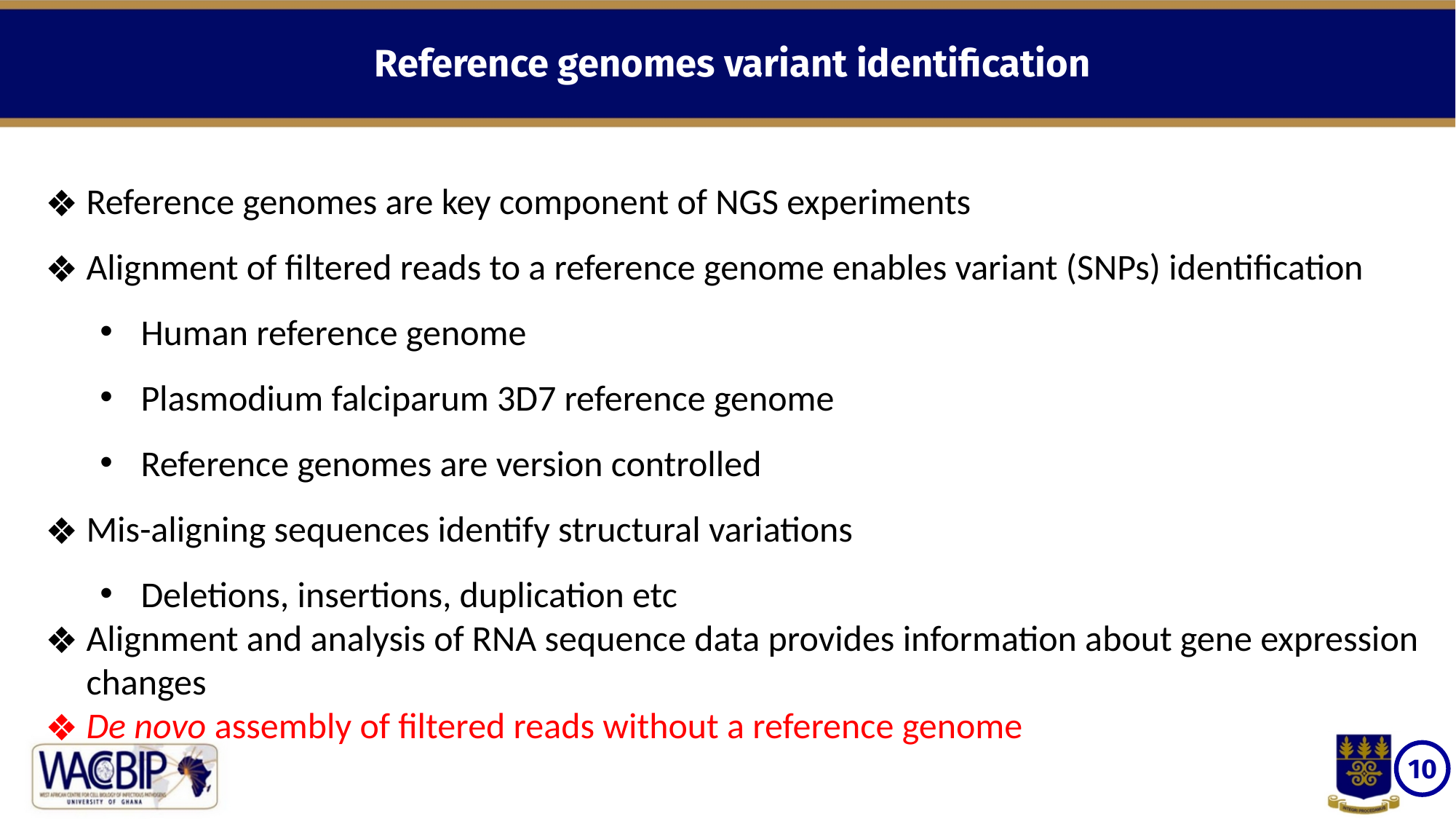

Reference genomes variant identification
Reference genomes are key component of NGS experiments
Alignment of filtered reads to a reference genome enables variant (SNPs) identification
Human reference genome
Plasmodium falciparum 3D7 reference genome
Reference genomes are version controlled
Mis-aligning sequences identify structural variations
Deletions, insertions, duplication etc
Alignment and analysis of RNA sequence data provides information about gene expression changes
De novo assembly of filtered reads without a reference genome